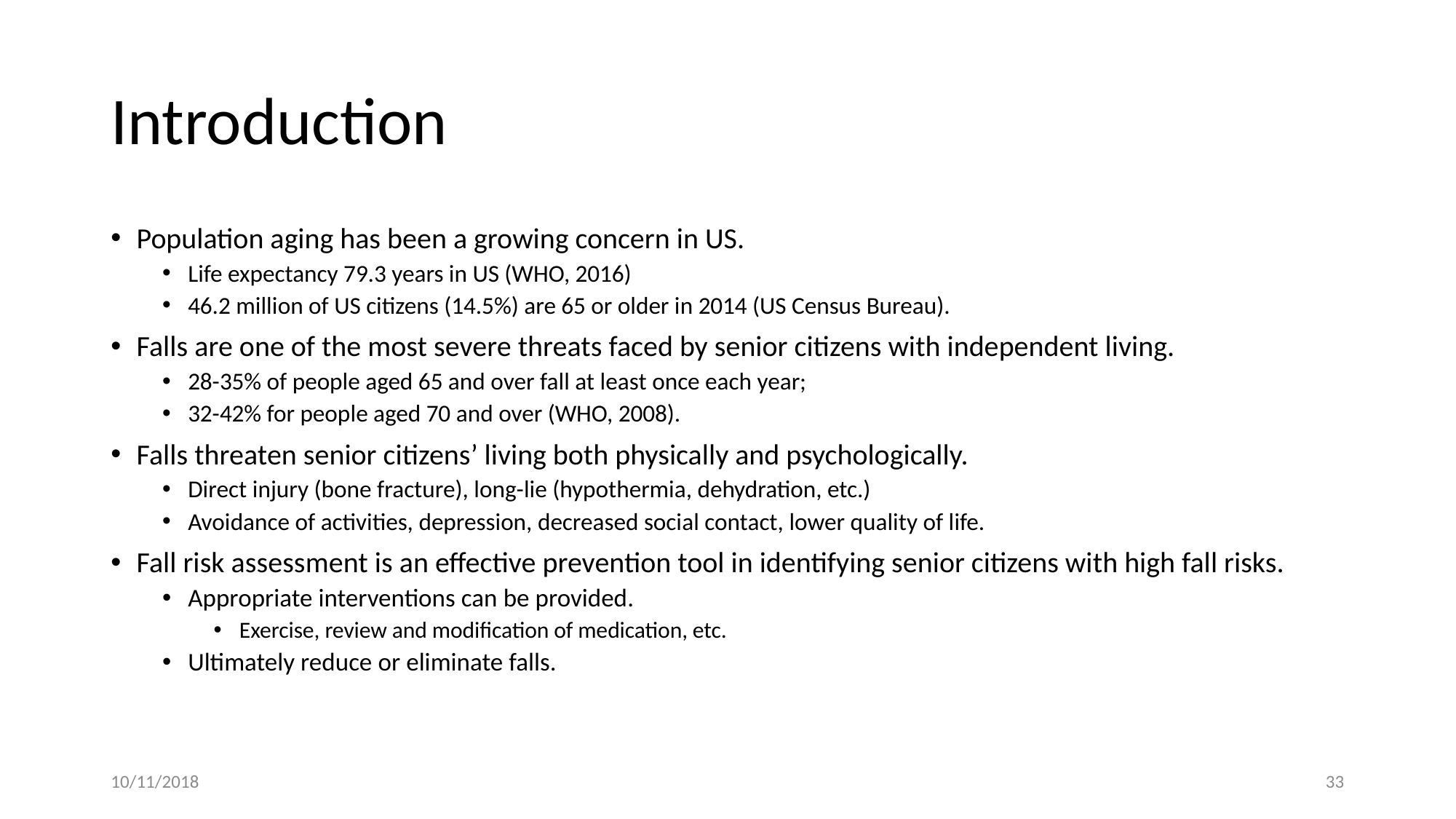

# Introduction
Population aging has been a growing concern in US.
Life expectancy 79.3 years in US (WHO, 2016)
46.2 million of US citizens (14.5%) are 65 or older in 2014 (US Census Bureau).
Falls are one of the most severe threats faced by senior citizens with independent living.
28-35% of people aged 65 and over fall at least once each year;
32-42% for people aged 70 and over (WHO, 2008).
Falls threaten senior citizens’ living both physically and psychologically.
Direct injury (bone fracture), long-lie (hypothermia, dehydration, etc.)
Avoidance of activities, depression, decreased social contact, lower quality of life.
Fall risk assessment is an effective prevention tool in identifying senior citizens with high fall risks.
Appropriate interventions can be provided.
Exercise, review and modification of medication, etc.
Ultimately reduce or eliminate falls.

10/11/2018
33